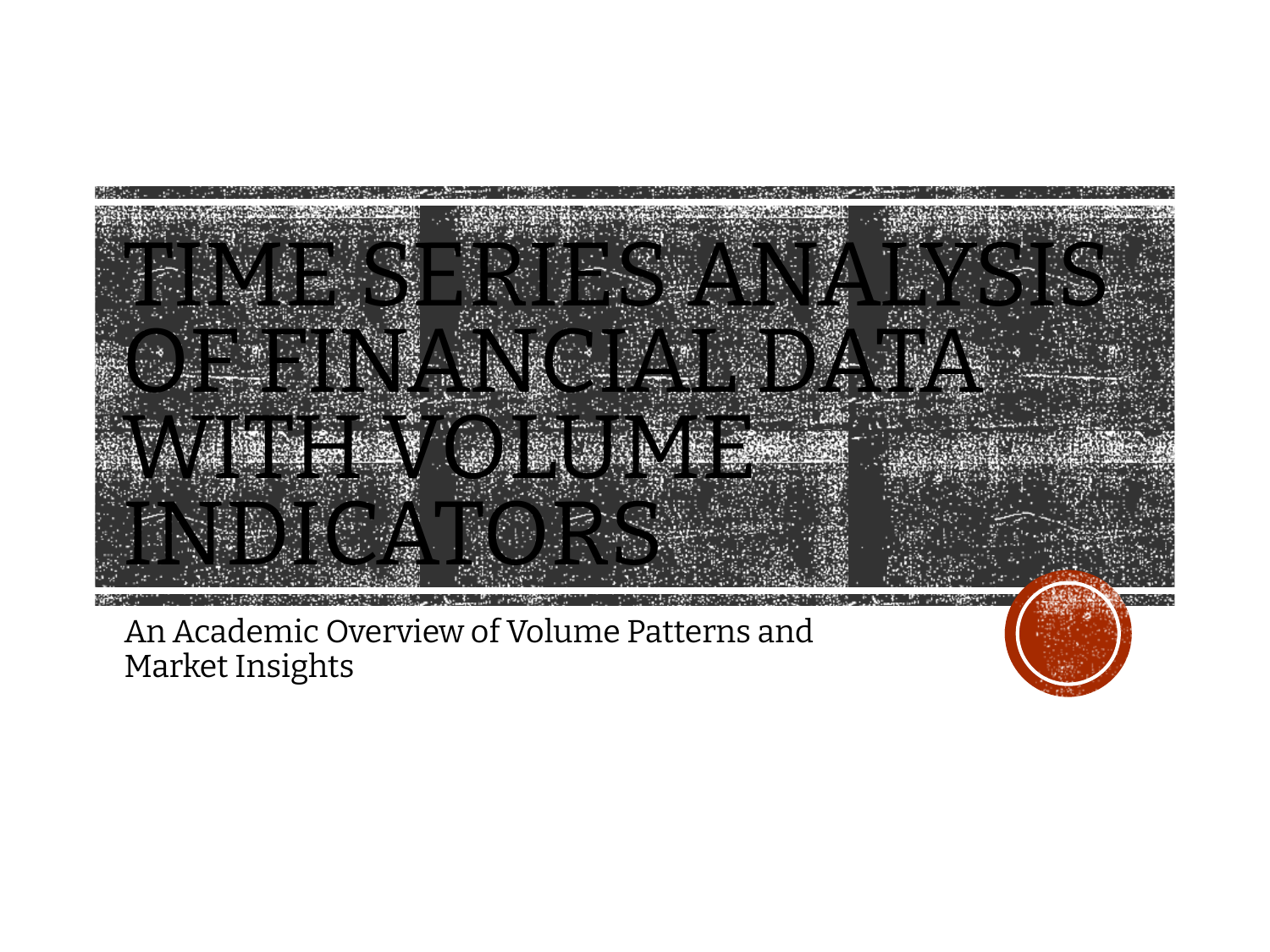

# Time Series Analysis of Financial Data with Volume Indicators
An Academic Overview of Volume Patterns and Market Insights